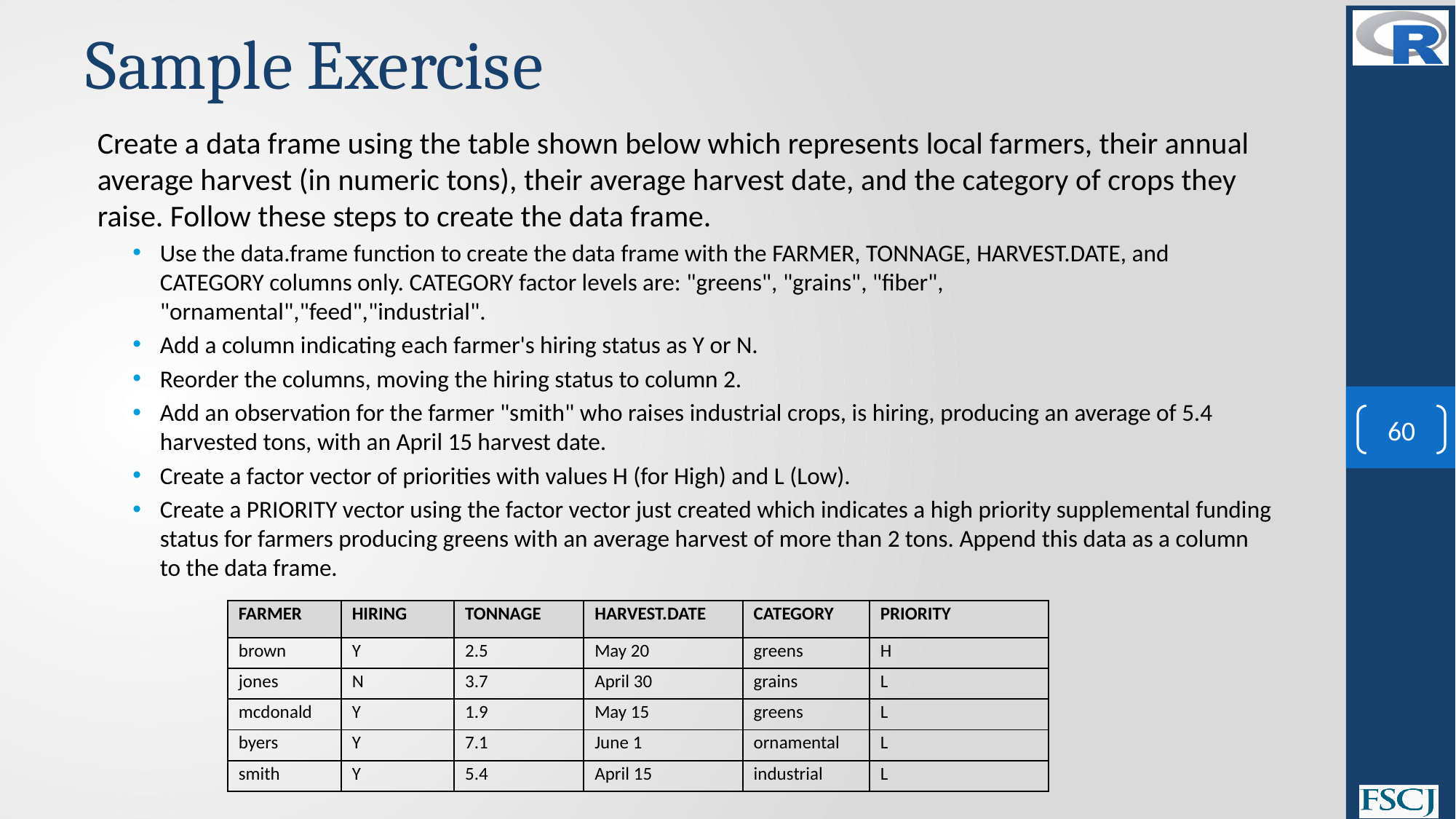

# Sample Exercise
Create a data frame using the table shown below which represents local farmers, their annual average harvest (in numeric tons), their average harvest date, and the category of crops they raise. Follow these steps to create the data frame.
Use the data.frame function to create the data frame with the FARMER, TONNAGE, HARVEST.DATE, and CATEGORY columns only. CATEGORY factor levels are: "greens", "grains", "fiber", "ornamental","feed","industrial".
Add a column indicating each farmer's hiring status as Y or N.
Reorder the columns, moving the hiring status to column 2.
Add an observation for the farmer "smith" who raises industrial crops, is hiring, producing an average of 5.4 harvested tons, with an April 15 harvest date.
Create a factor vector of priorities with values H (for High) and L (Low).
Create a PRIORITY vector using the factor vector just created which indicates a high priority supplemental funding status for farmers producing greens with an average harvest of more than 2 tons. Append this data as a column to the data frame.
60
| FARMER | HIRING | TONNAGE | HARVEST.DATE | CATEGORY | PRIORITY |
| --- | --- | --- | --- | --- | --- |
| brown | Y | 2.5 | May 20 | greens | H |
| jones | N | 3.7 | April 30 | grains | L |
| mcdonald | Y | 1.9 | May 15 | greens | L |
| byers | Y | 7.1 | June 1 | ornamental | L |
| smith | Y | 5.4 | April 15 | industrial | L |